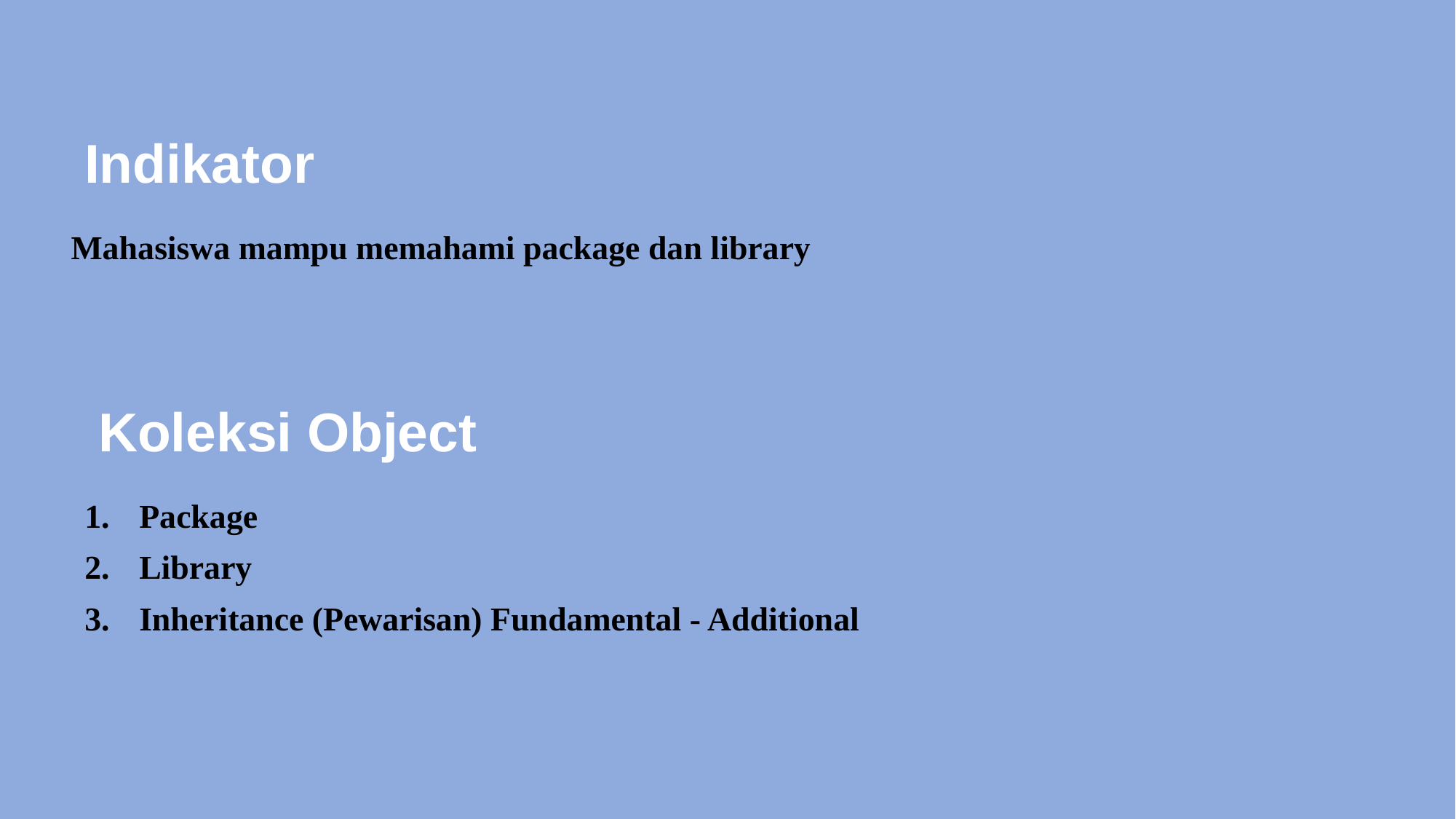

# Indikator
Mahasiswa mampu memahami package dan library

Koleksi Object
Package
Library
Inheritance (Pewarisan) Fundamental - Additional